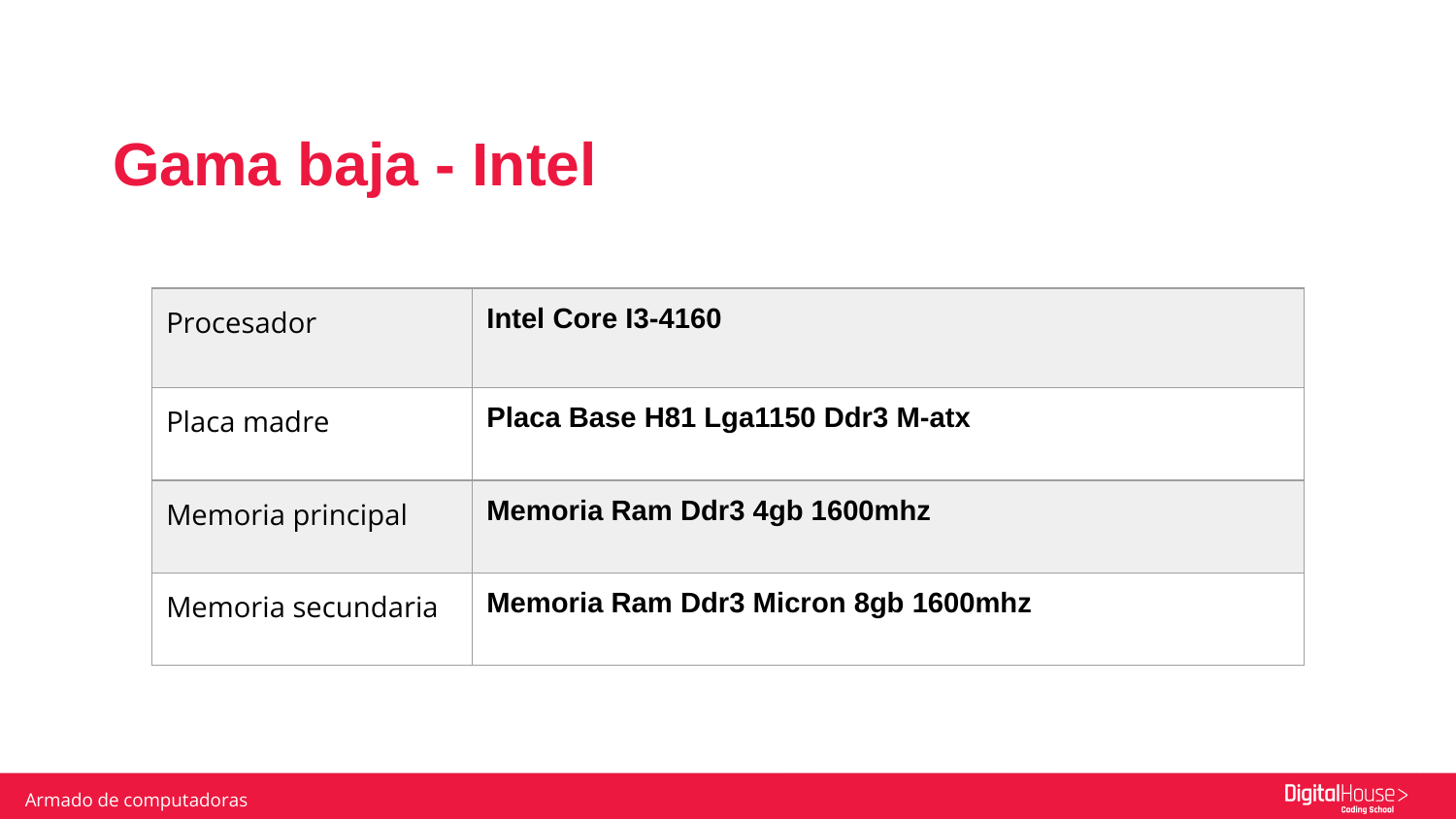

Gama baja - Intel

| Procesador | Intel Core I3-4160 |
| --- | --- |
| Placa madre | Placa Base H81 Lga1150 Ddr3 M-atx |
| Memoria principal | Memoria Ram Ddr3 4gb 1600mhz |
| Memoria secundaria | Memoria Ram Ddr3 Micron 8gb 1600mhz |